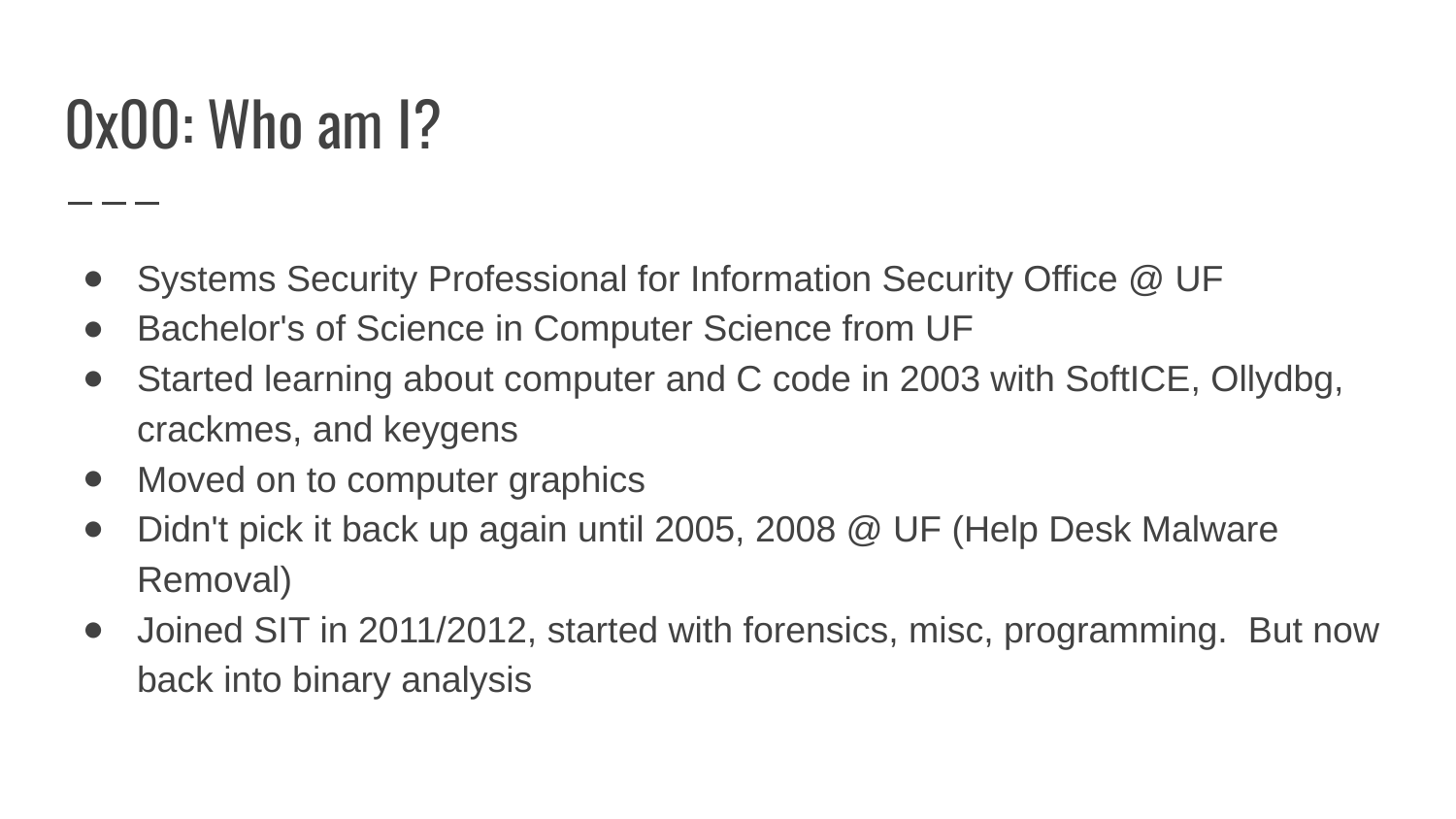

# 0x00: Who am I?
Systems Security Professional for Information Security Office @ UF
Bachelor's of Science in Computer Science from UF
Started learning about computer and C code in 2003 with SoftICE, Ollydbg, crackmes, and keygens
Moved on to computer graphics
Didn't pick it back up again until 2005, 2008 @ UF (Help Desk Malware Removal)
Joined SIT in 2011/2012, started with forensics, misc, programming.  But now back into binary analysis